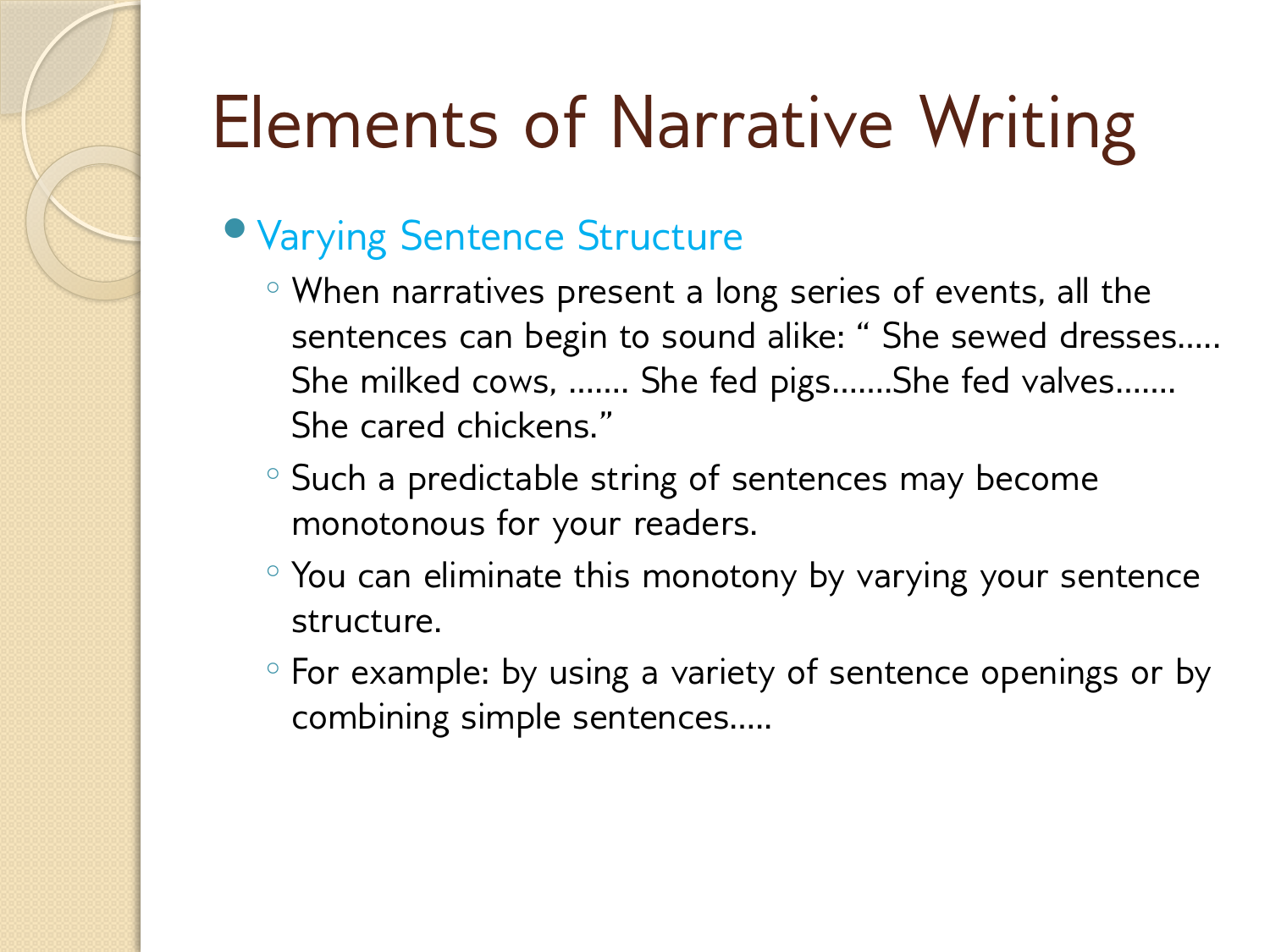

# Elements of Narrative Writing
Varying Sentence Structure
When narratives present a long series of events, all the sentences can begin to sound alike: “ She sewed dresses….. She milked cows, ……. She fed pigs…….She fed valves……. She cared chickens.”
Such a predictable string of sentences may become monotonous for your readers.
You can eliminate this monotony by varying your sentence structure.
For example: by using a variety of sentence openings or by combining simple sentences…..